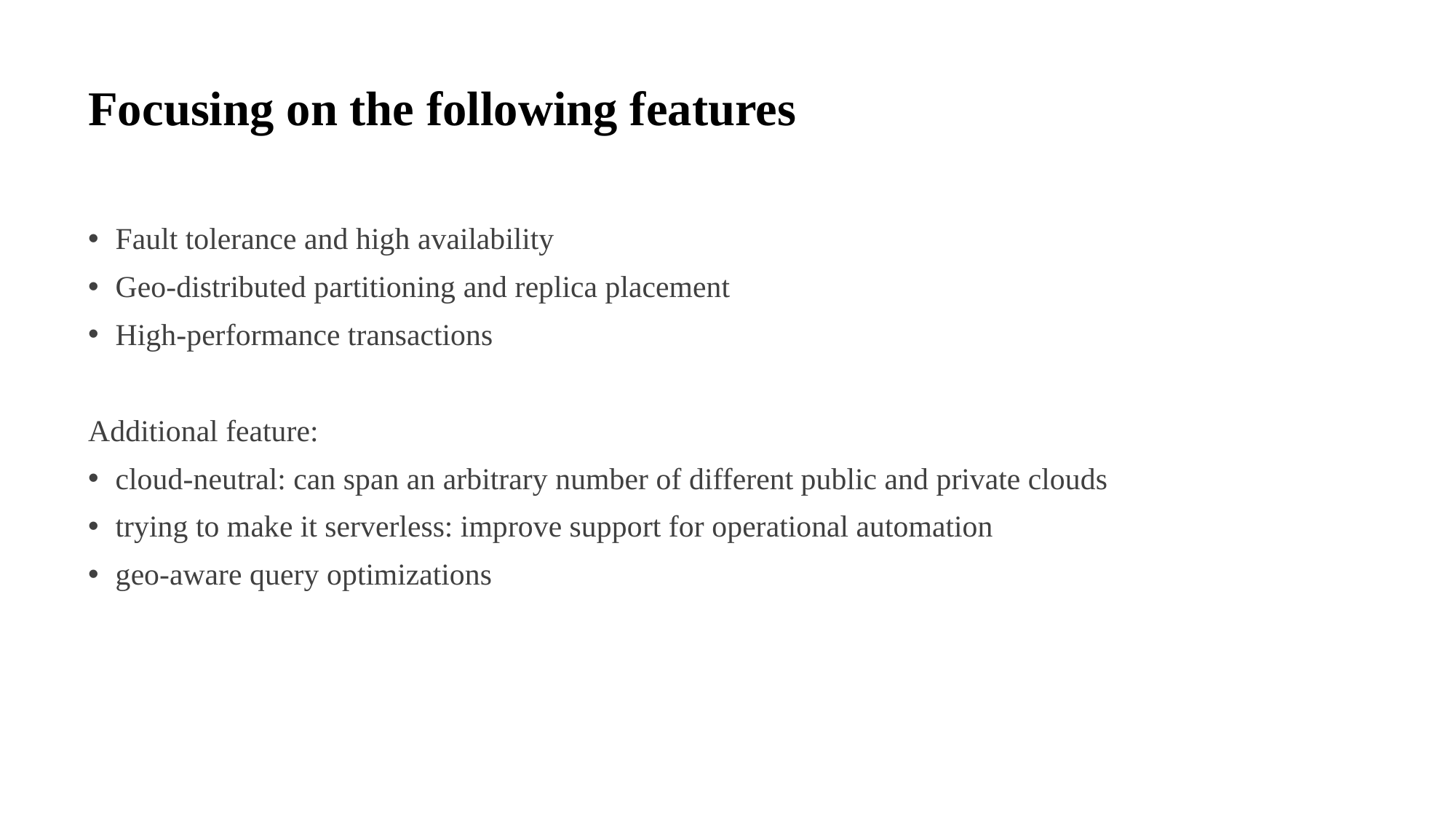

# Focusing on the following features
Fault tolerance and high availability
Geo-distributed partitioning and replica placement
High-performance transactions

Additional feature:
cloud-neutral: can span an arbitrary number of different public and private clouds
trying to make it serverless: improve support for operational automation
geo-aware query optimizations